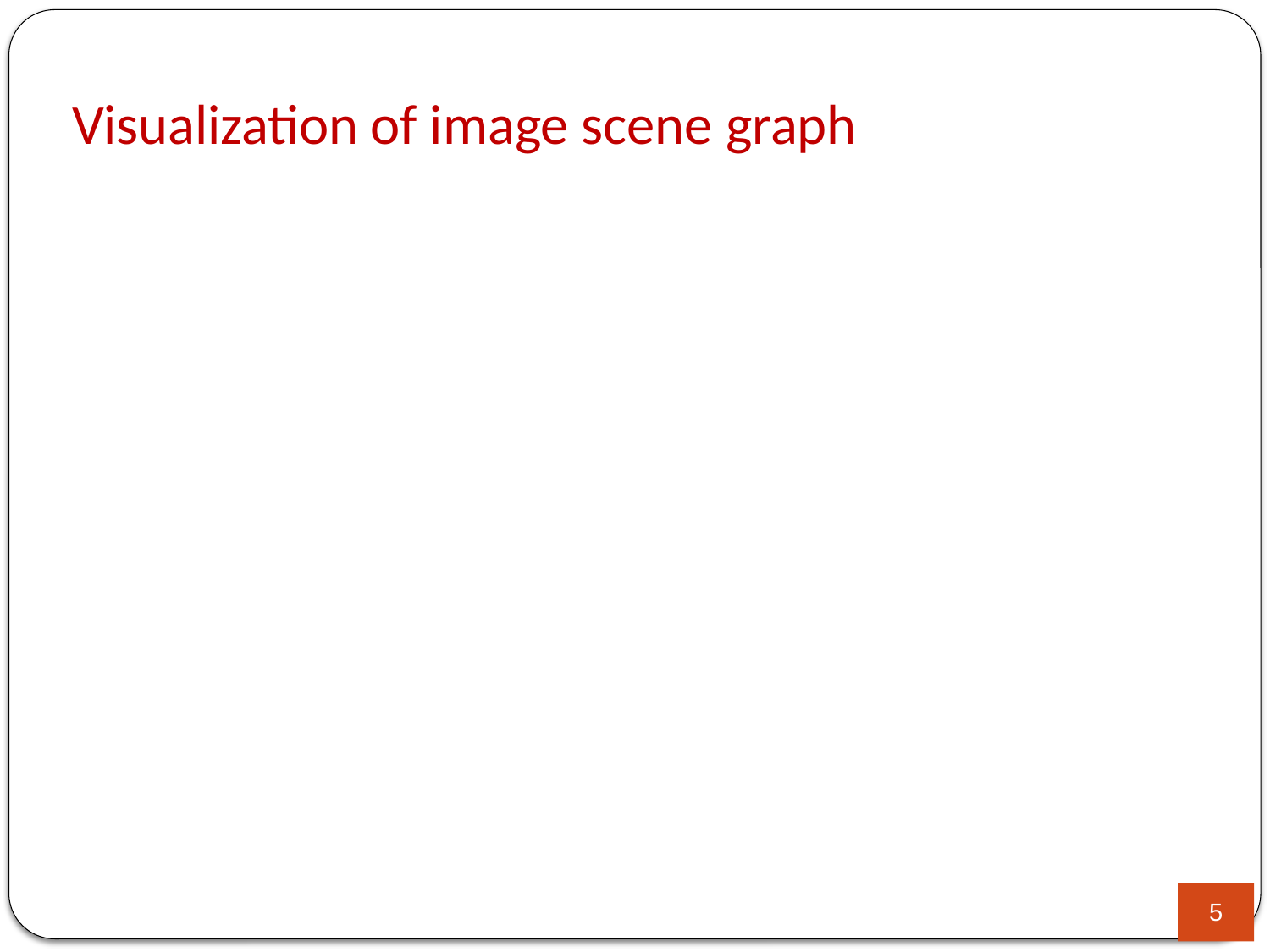

# Visualization of image scene graph

5